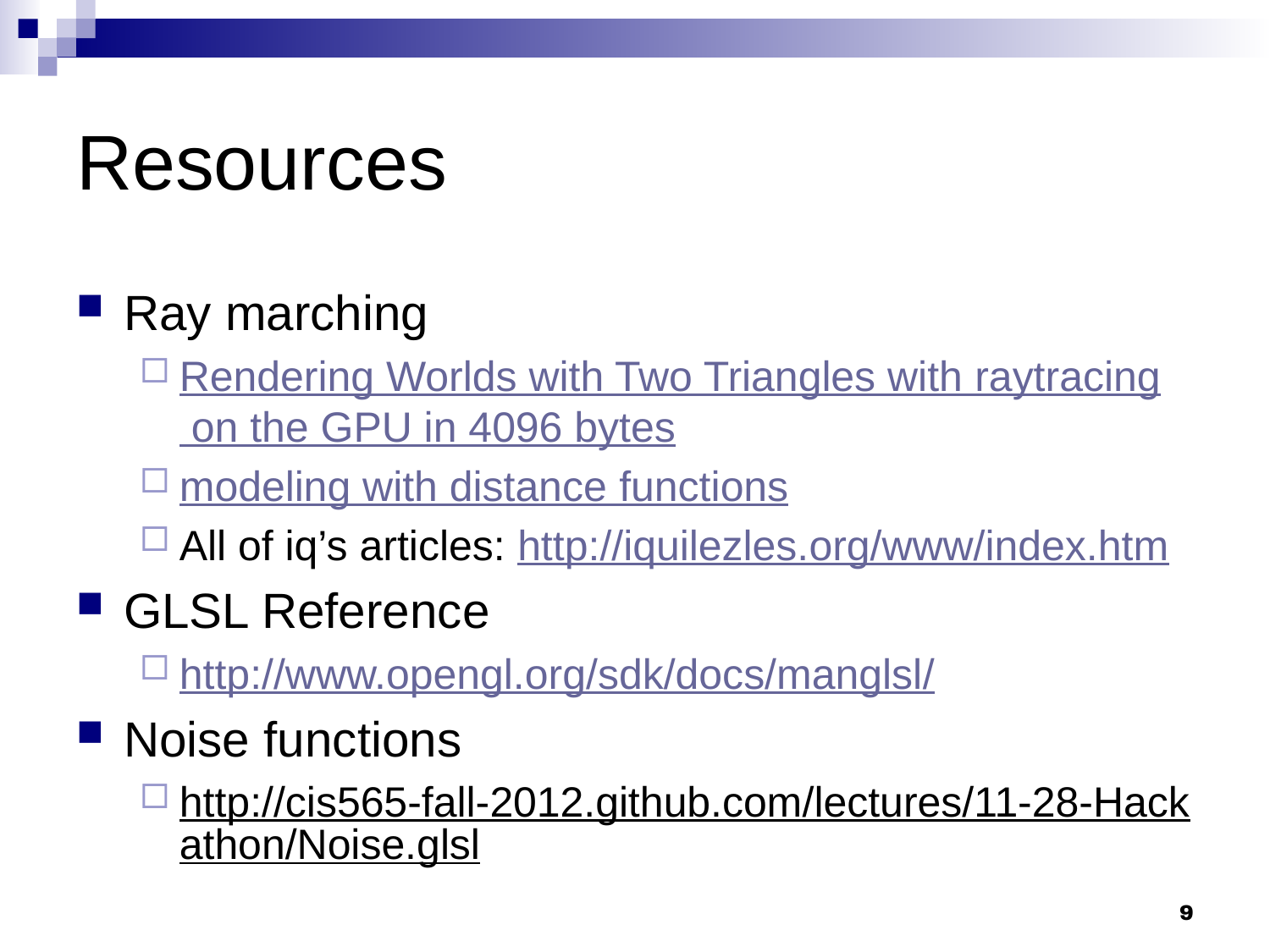

# Resources
Ray marching
Rendering Worlds with Two Triangles with raytracing on the GPU in 4096 bytes
modeling with distance functions
All of iq’s articles: http://iquilezles.org/www/index.htm
GLSL Reference
http://www.opengl.org/sdk/docs/manglsl/
Noise functions
http://cis565-fall-2012.github.com/lectures/11-28-Hackathon/Noise.glsl

9